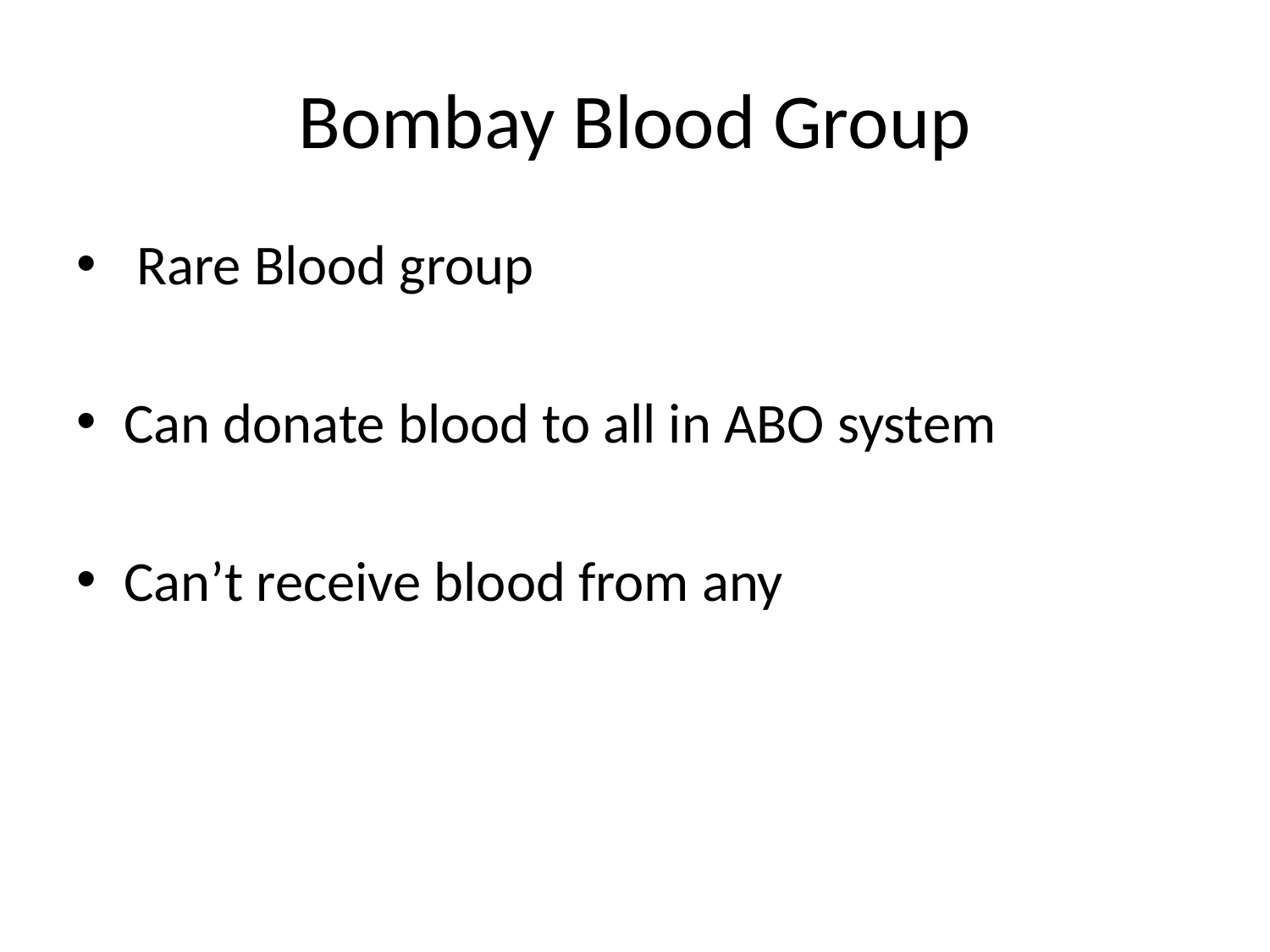

# Bombay Blood Group
 Rare Blood group

Can donate blood to all in ABO system

Can’t receive blood from any